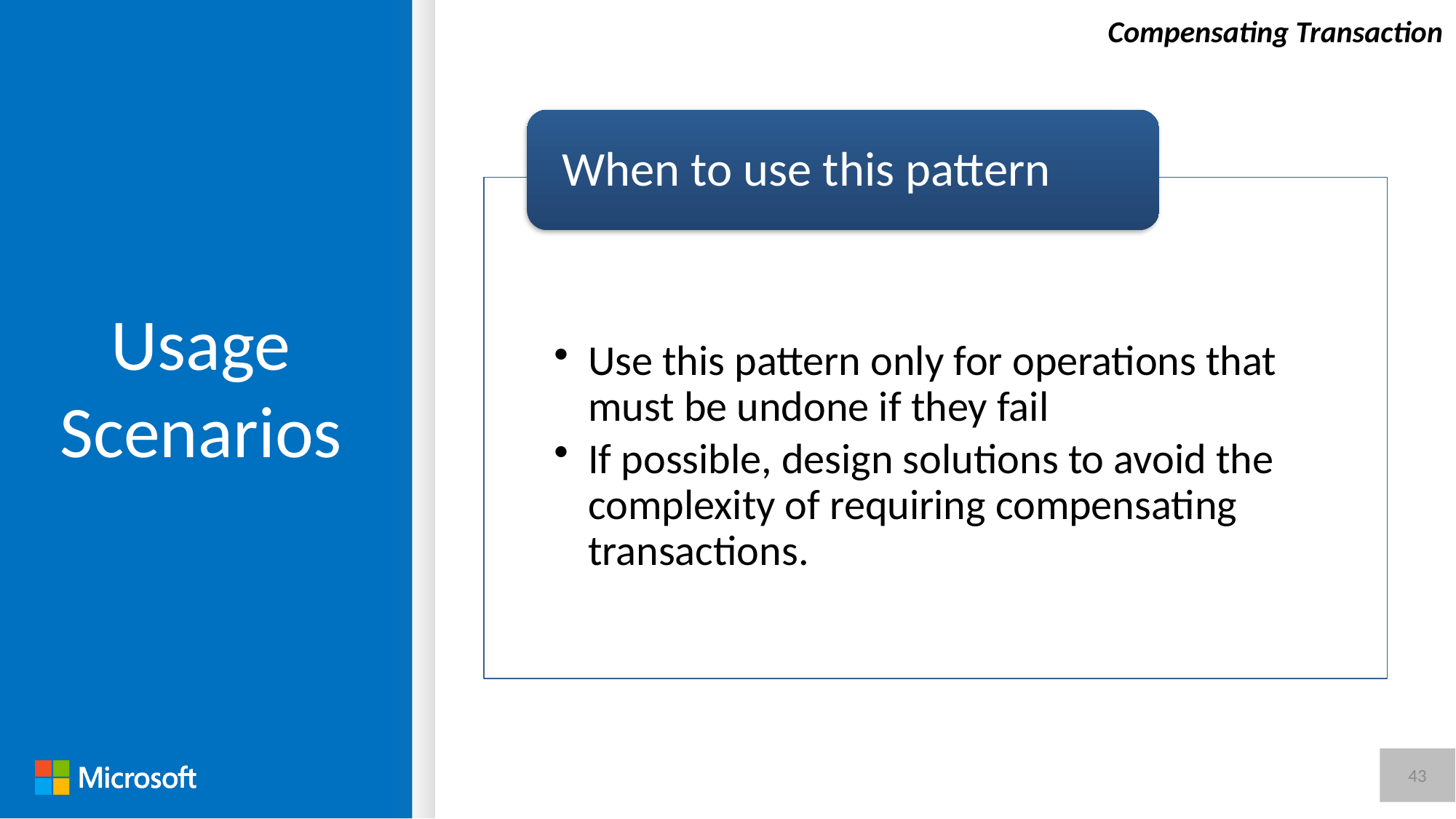

Compensating Transaction
Use this pattern only for operations that must be undone if they fail
If possible, design solutions to avoid the complexity of requiring compensating transactions.

When to use this pattern
# Usage Scenarios